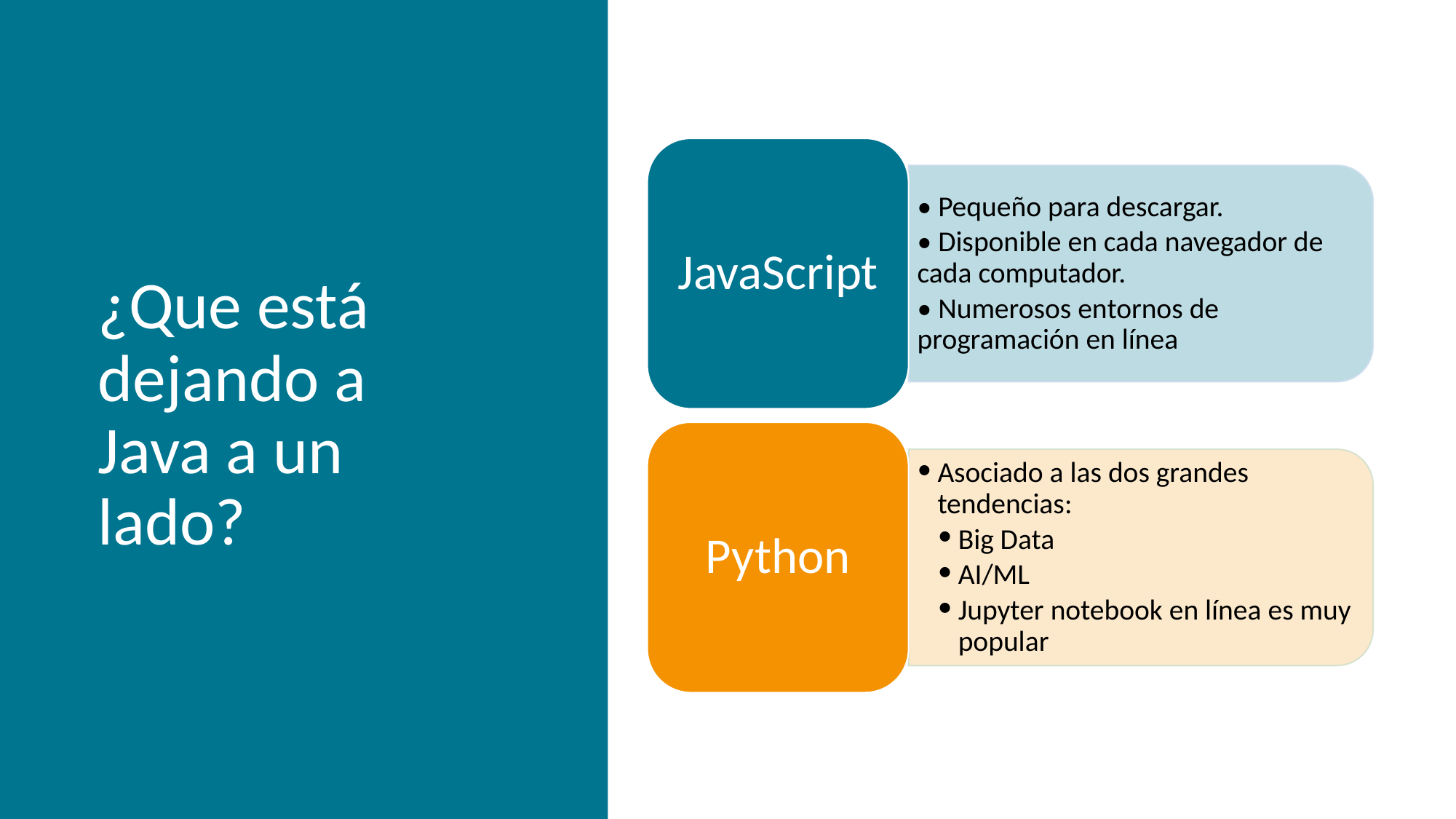

i

# ¿Que está
dejando a Java a un lado?

JavaScript
• Pequeño para descargar.
• Disponible en cada navegador de cada computador.
• Numerosos entornos de programación en línea

Python
Asociado a las dos grandes tendencias:
Big Data
AI/ML
Jupyter notebook en línea es muy popular